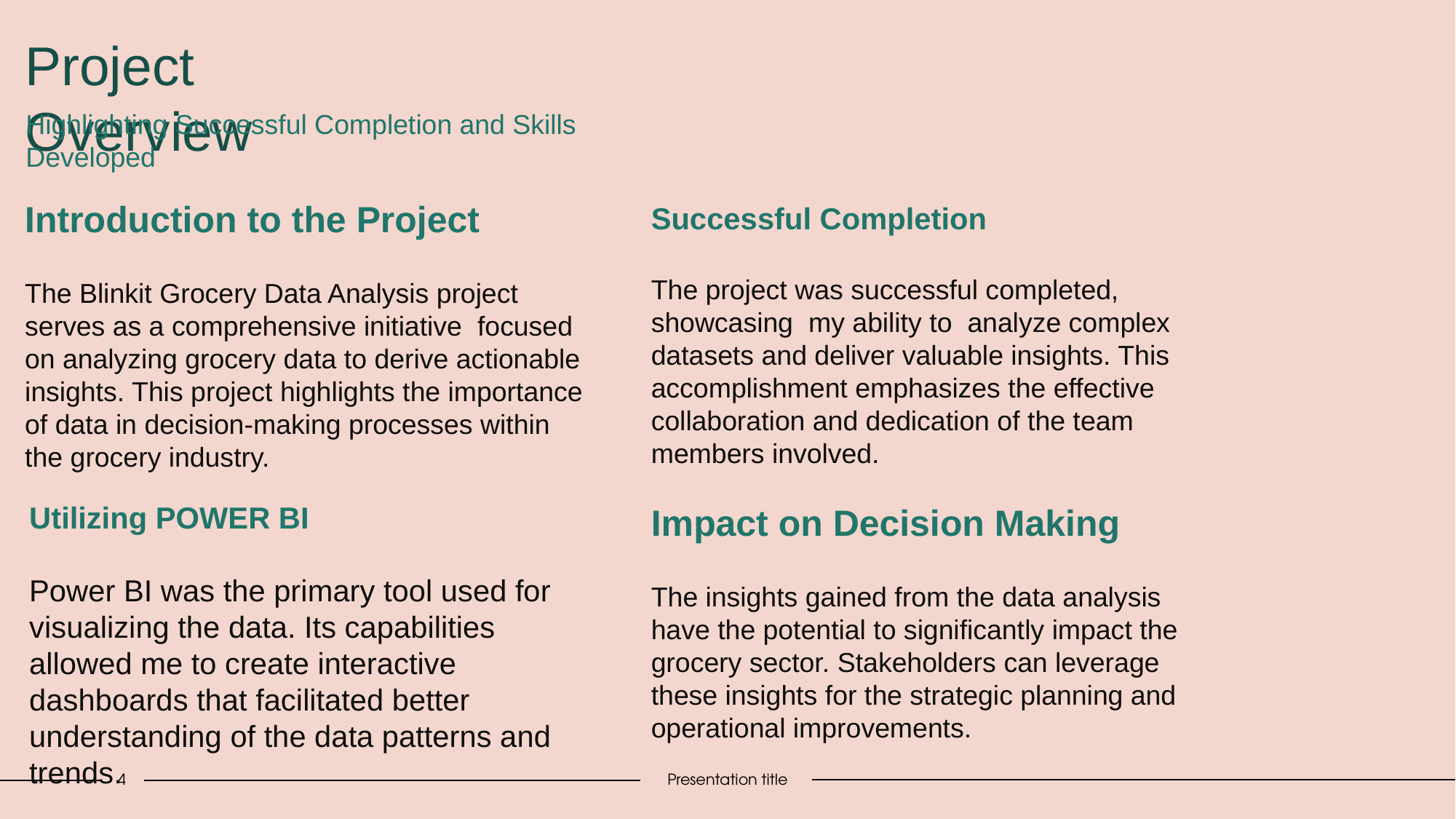

Project Overview
Highlighting Successful Completion and Skills Developed
Introduction to the Project

The Blinkit Grocery Data Analysis project serves as a comprehensive initiative  focused on analyzing grocery data to derive actionable insights. This project highlights the importance of data in decision-making processes within the grocery industry.
Successful Completion

The project was successful completed, showcasing  my ability to  analyze complex datasets and deliver valuable insights. This accomplishment emphasizes the effective collaboration and dedication of the team members involved.
Utilizing POWER BI

Power BI was the primary tool used for visualizing the data. Its capabilities allowed me to create interactive dashboards that facilitated better understanding of the data patterns and trends.
Impact on Decision Making

The insights gained from the data analysis have the potential to significantly impact the grocery sector. Stakeholders can leverage these insights for the strategic planning and operational improvements.
4
Presentation title